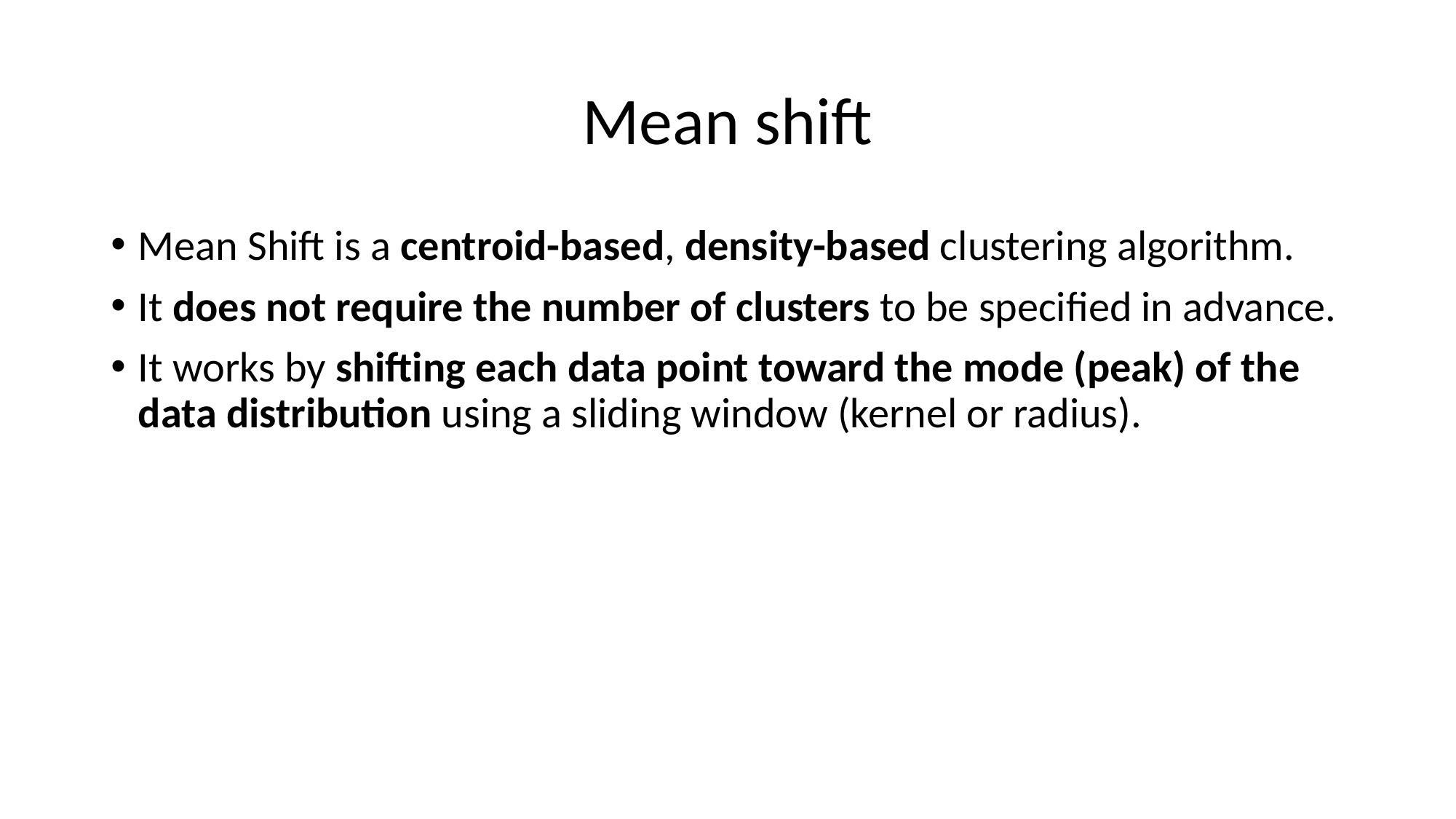

# Mean shift
Mean Shift is a centroid-based, density-based clustering algorithm.
It does not require the number of clusters to be specified in advance.
It works by shifting each data point toward the mode (peak) of the data distribution using a sliding window (kernel or radius).